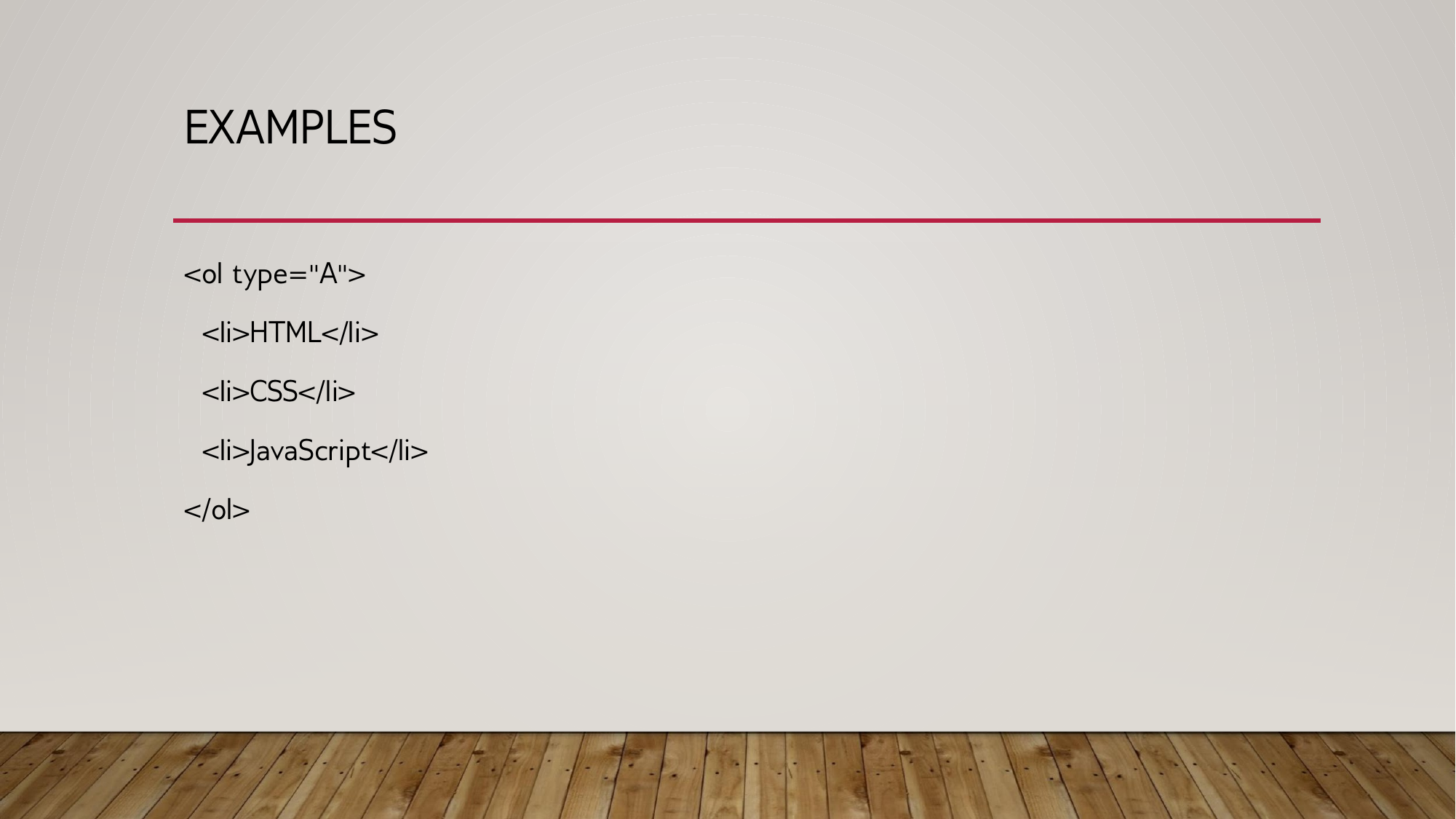

# EXAMPLES
<ol type="A">
  <li>HTML</li>
  <li>CSS</li>
  <li>JavaScript</li>
</ol>